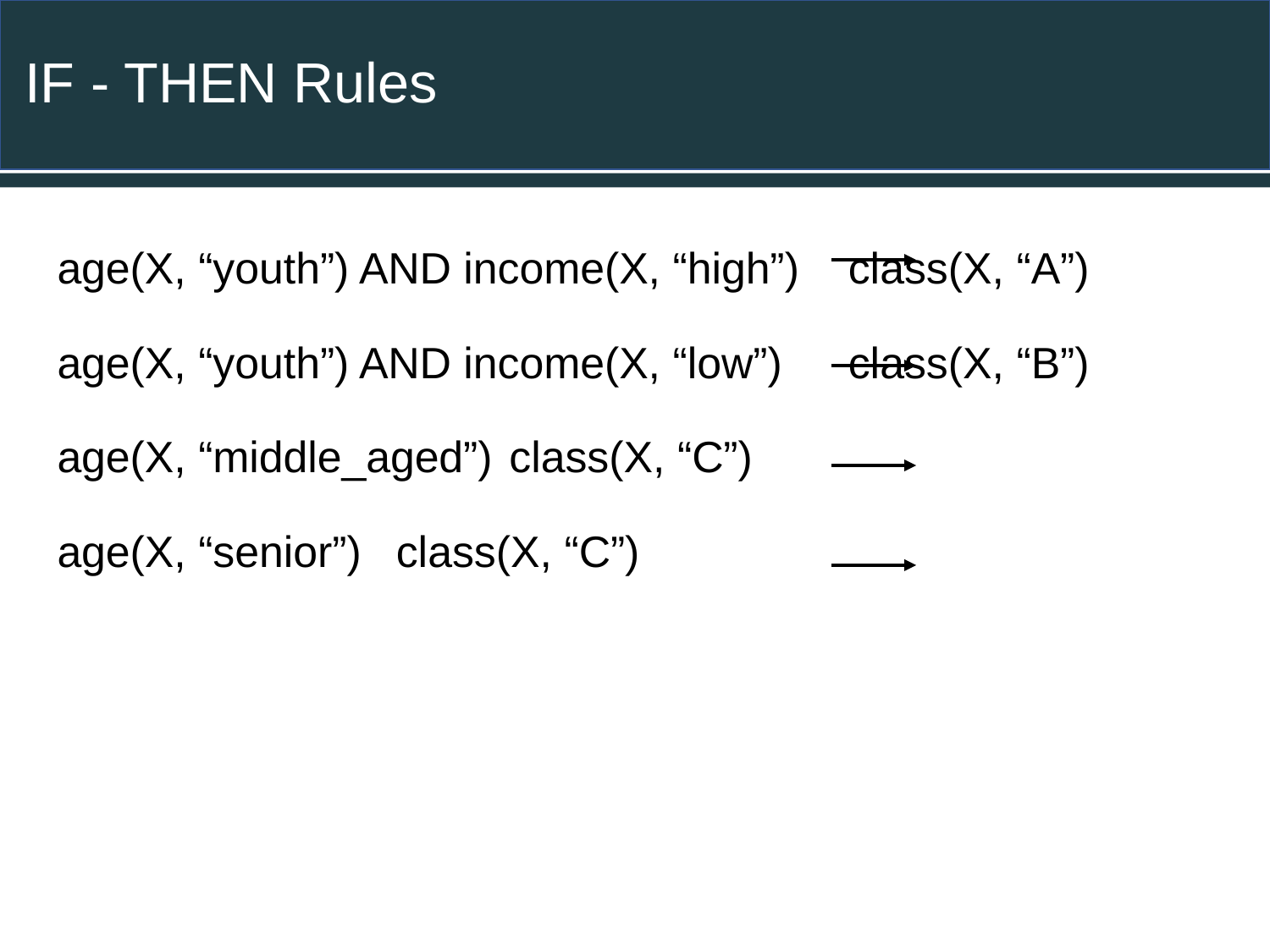

# IF - THEN Rules
age(X, “youth”) AND income(X, “high”)		class(X, “A”)
age(X, “youth”) AND income(X, “low”)		class(X, “B”)
age(X, “middle_aged”)				class(X, “C”)
age(X, “senior”)					class(X, “C”)